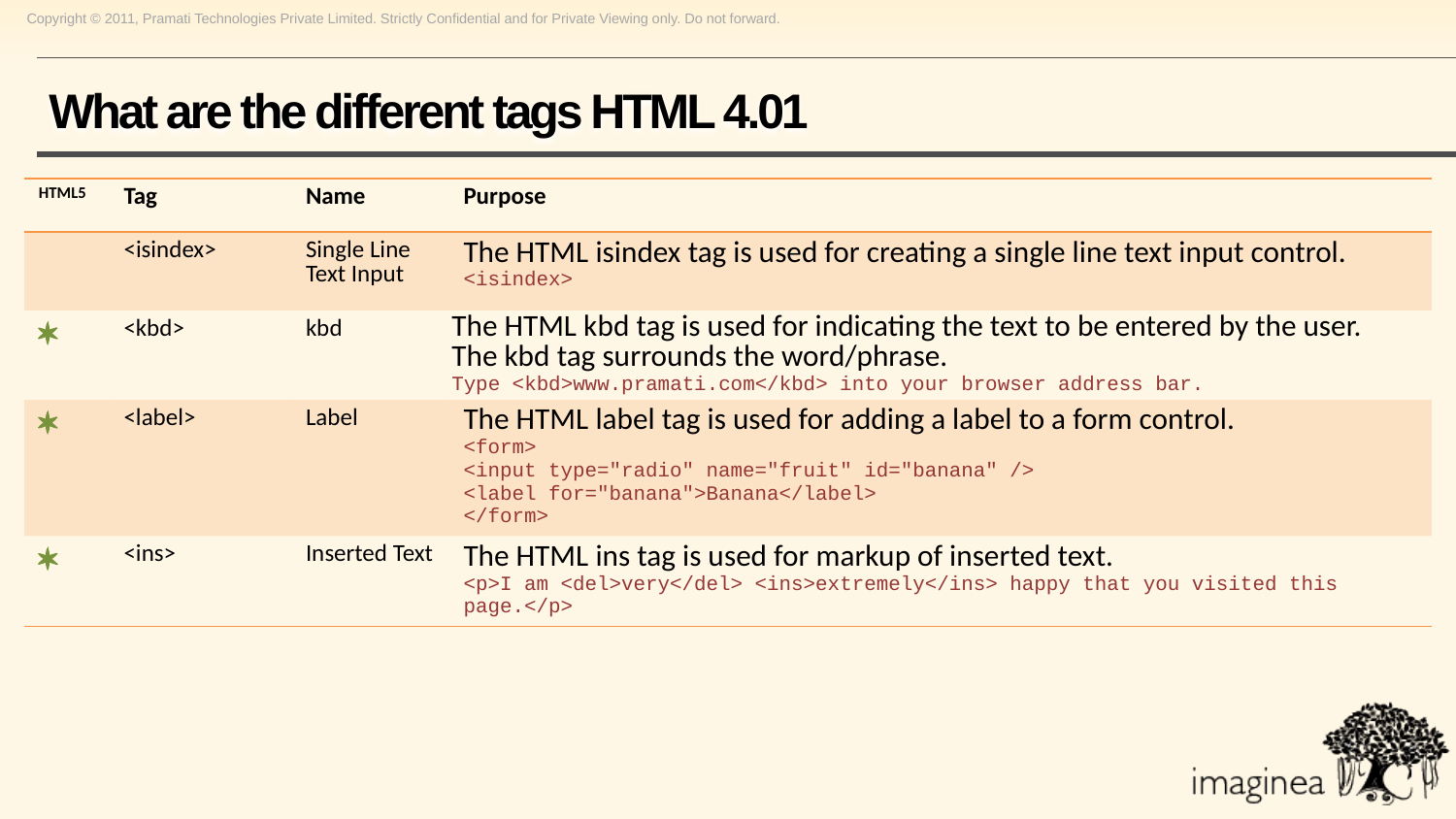

# What are the different tags HTML 4.01
| HTML5 | Tag | Name | Purpose |
| --- | --- | --- | --- |
|  | <isindex> | Single Line Text Input | The HTML isindex tag is used for creating a single line text input control. <isindex> |
| ∗ | <kbd> | kbd | The HTML kbd tag is used for indicating the text to be entered by the user. The kbd tag surrounds the word/phrase. Type <kbd>www.pramati.com</kbd> into your browser address bar. |
| ∗ | <label> | Label | The HTML label tag is used for adding a label to a form control. <form> <input type="radio" name="fruit" id="banana" /> <label for="banana">Banana</label> </form> |
| ∗ | <ins> | Inserted Text | The HTML ins tag is used for markup of inserted text. <p>I am <del>very</del> <ins>extremely</ins> happy that you visited this page.</p> |